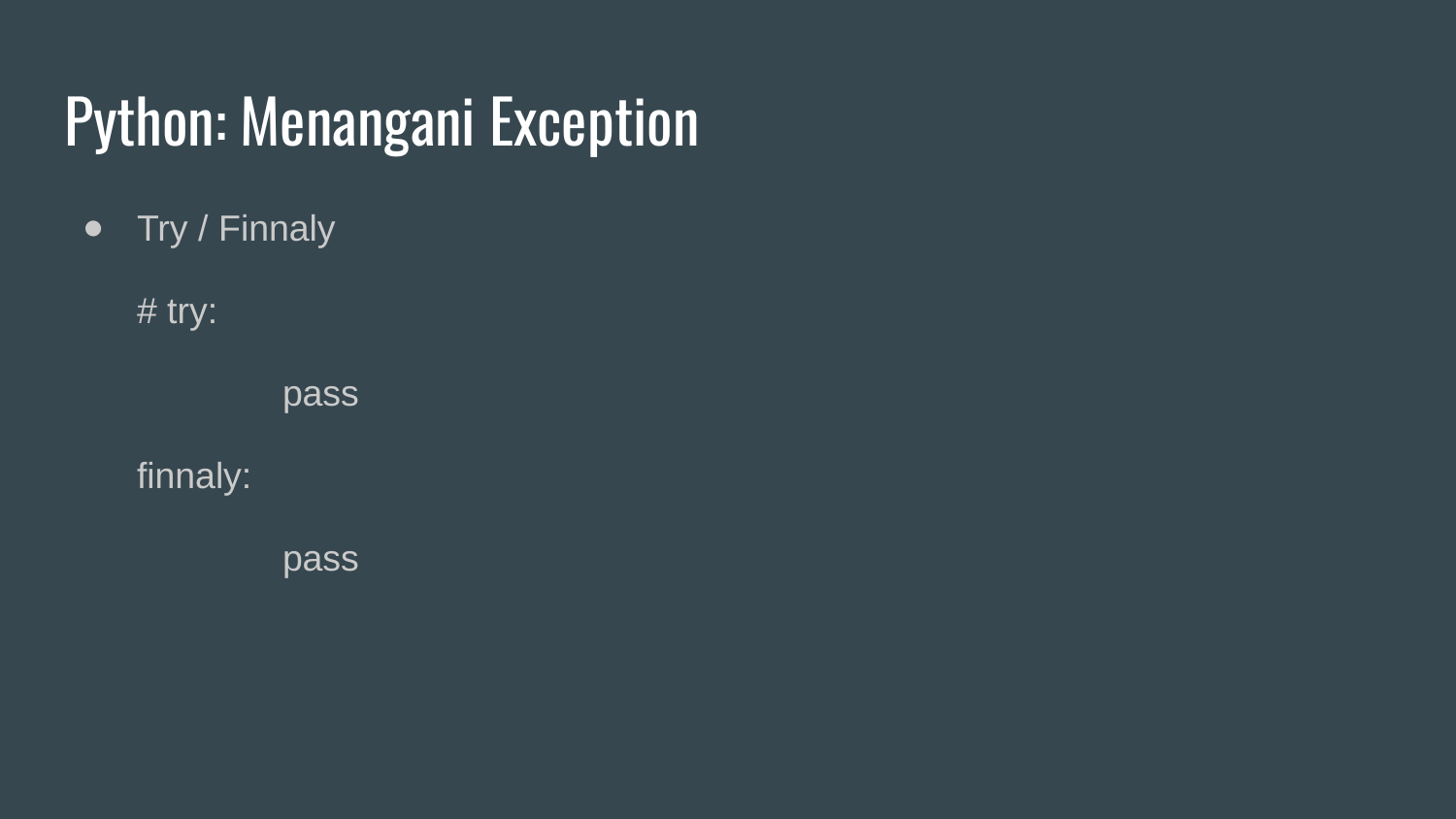

# Python: Menangani Exception
Try / Finnaly
# try:
	pass
finnaly:
	pass